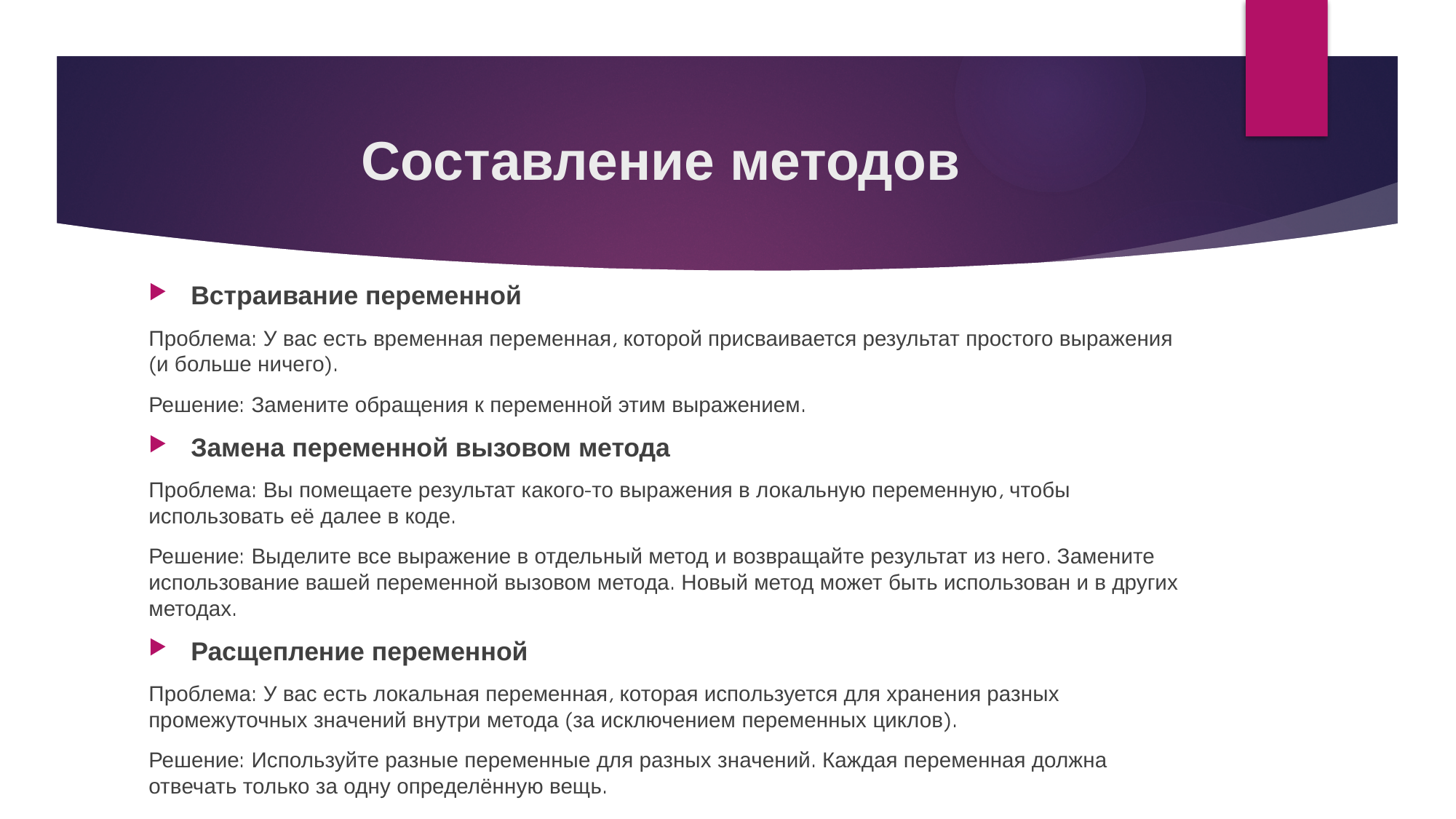

# Составление методов
Встраивание переменной
Проблема: У вас есть временная переменная, которой присваивается результат простого выражения (и больше ничего).
Решение: Замените обращения к переменной этим выражением.
Замена переменной вызовом метода
Проблема: Вы помещаете результат какого-то выражения в локальную переменную, чтобы использовать её далее в коде.
Решение: Выделите все выражение в отдельный метод и возвращайте результат из него. Замените использование вашей переменной вызовом метода. Новый метод может быть использован и в других методах.
Расщепление переменной
Проблема: У вас есть локальная переменная, которая используется для хранения разных промежуточных значений внутри метода (за исключением переменных циклов).
Решение: Используйте разные переменные для разных значений. Каждая переменная должна отвечать только за одну определённую вещь.